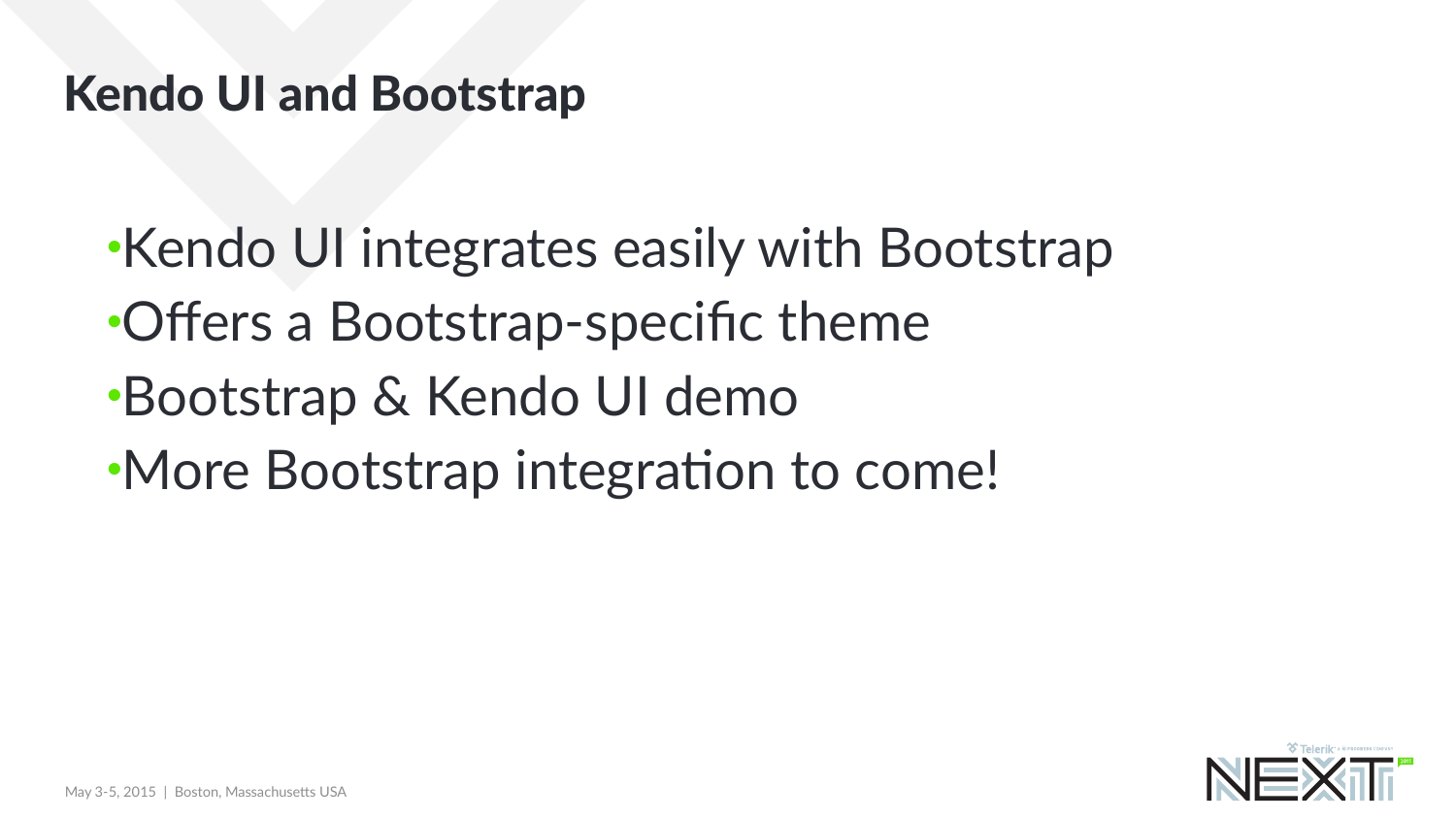

# Kendo UI and Bootstrap
Kendo UI integrates easily with Bootstrap
Offers a Bootstrap-specific theme
Bootstrap & Kendo UI demo
More Bootstrap integration to come!